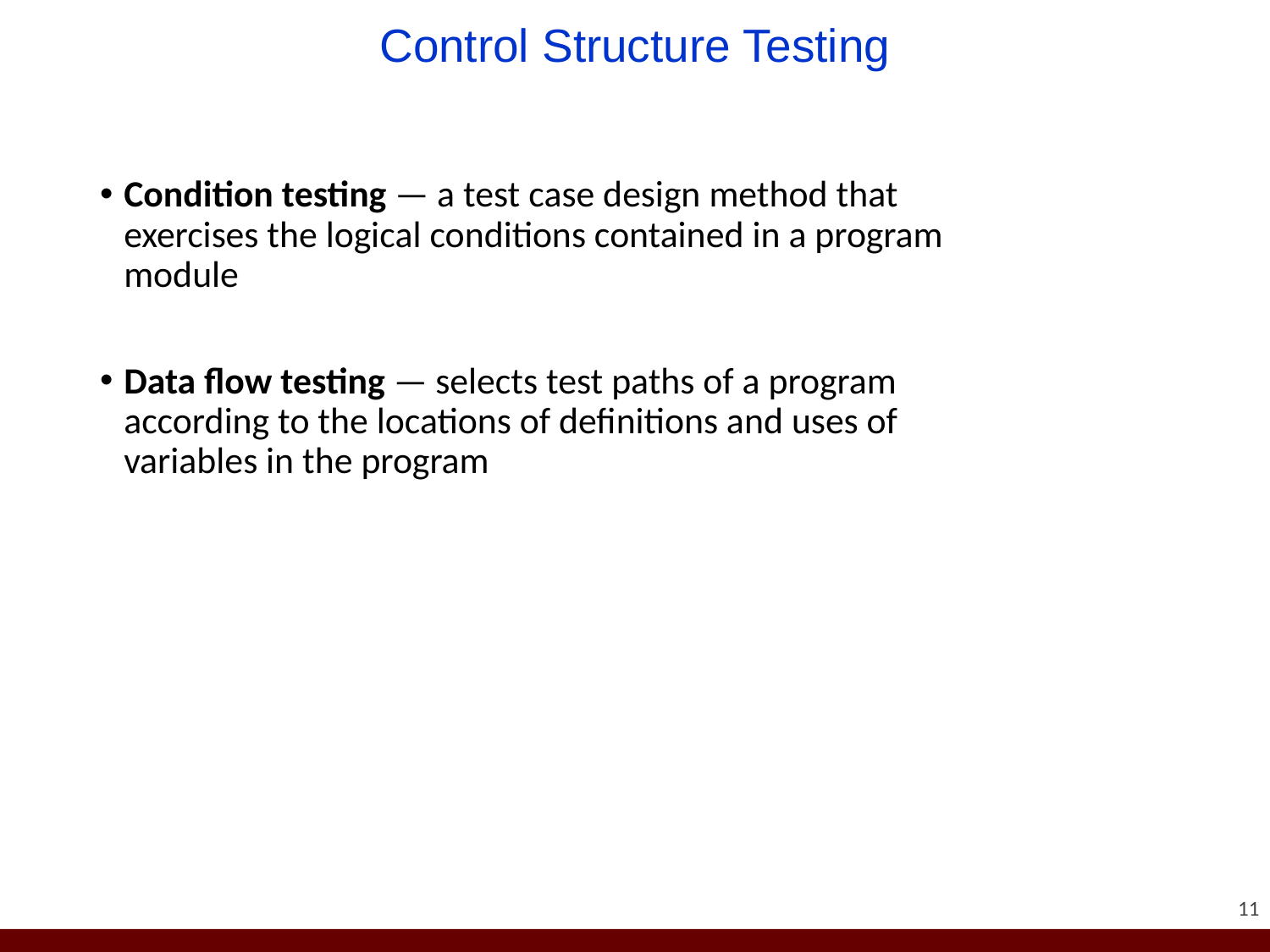

# Control Structure Testing
Condition testing — a test case design method that
exercises the logical conditions contained in a program
module

Data flow testing — selects test paths of a program
according to the locations of definitions and uses of
variables in the program